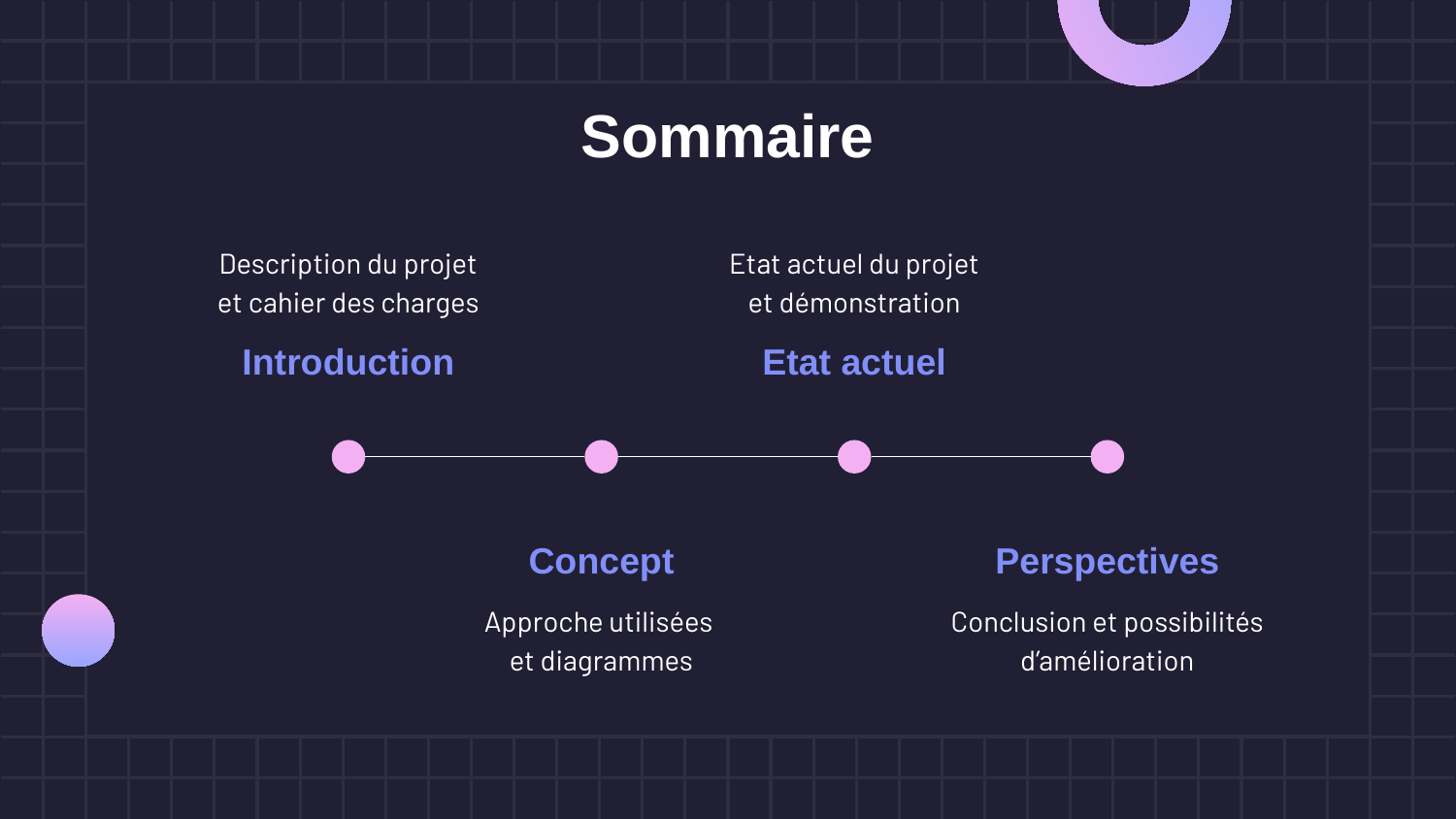

# Sommaire
Description du projet
et cahier des charges
Introduction
Etat actuel du projet
et démonstration
Etat actuel

Concept
Approche utilisées
et diagrammes
Perspectives
Conclusion et possibilités d’amélioration